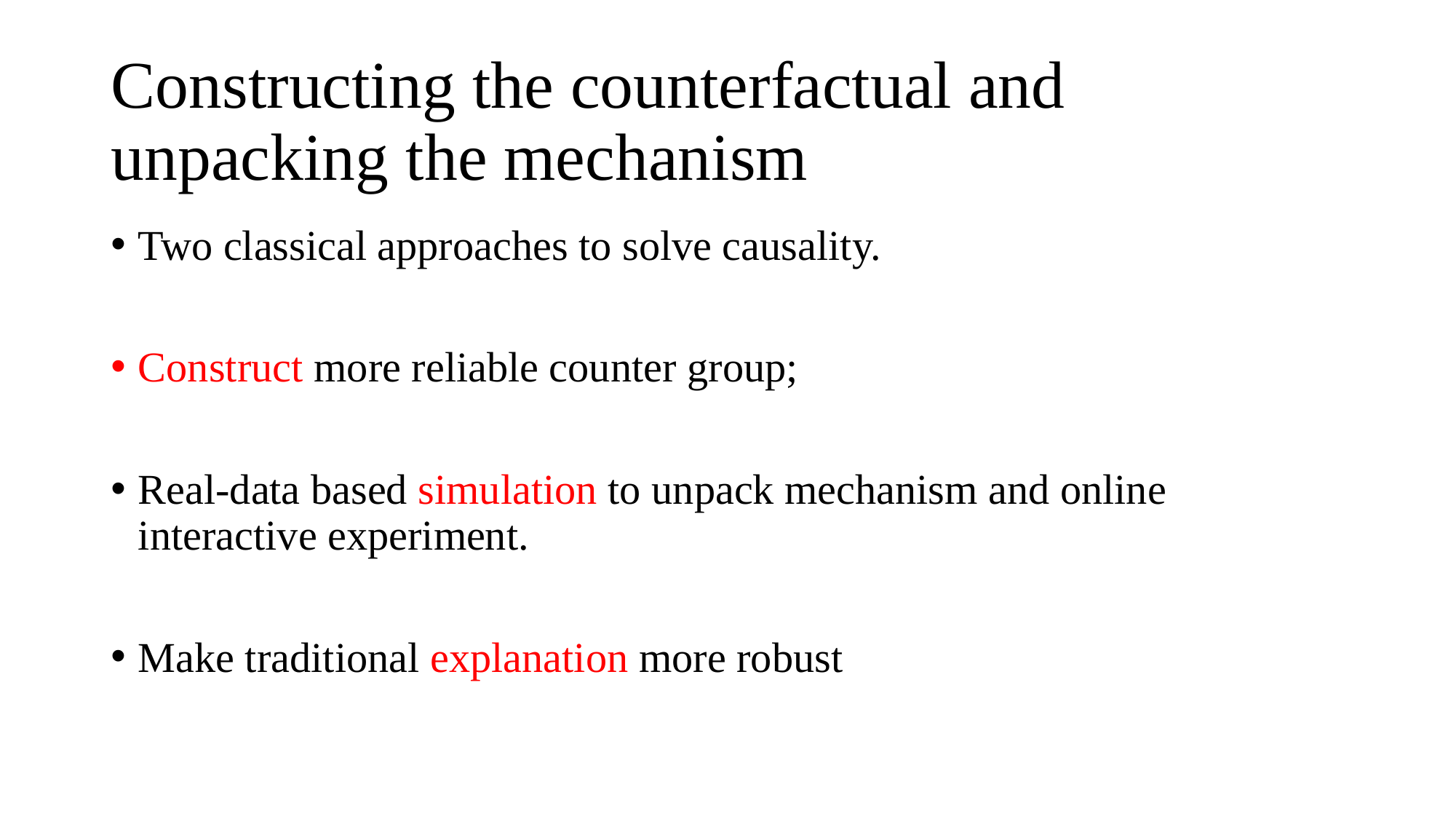

# Constructing the counterfactual and unpacking the mechanism
Two classical approaches to solve causality.

Construct more reliable counter group;

Real-data based simulation to unpack mechanism and online interactive experiment.

Make traditional explanation more robust